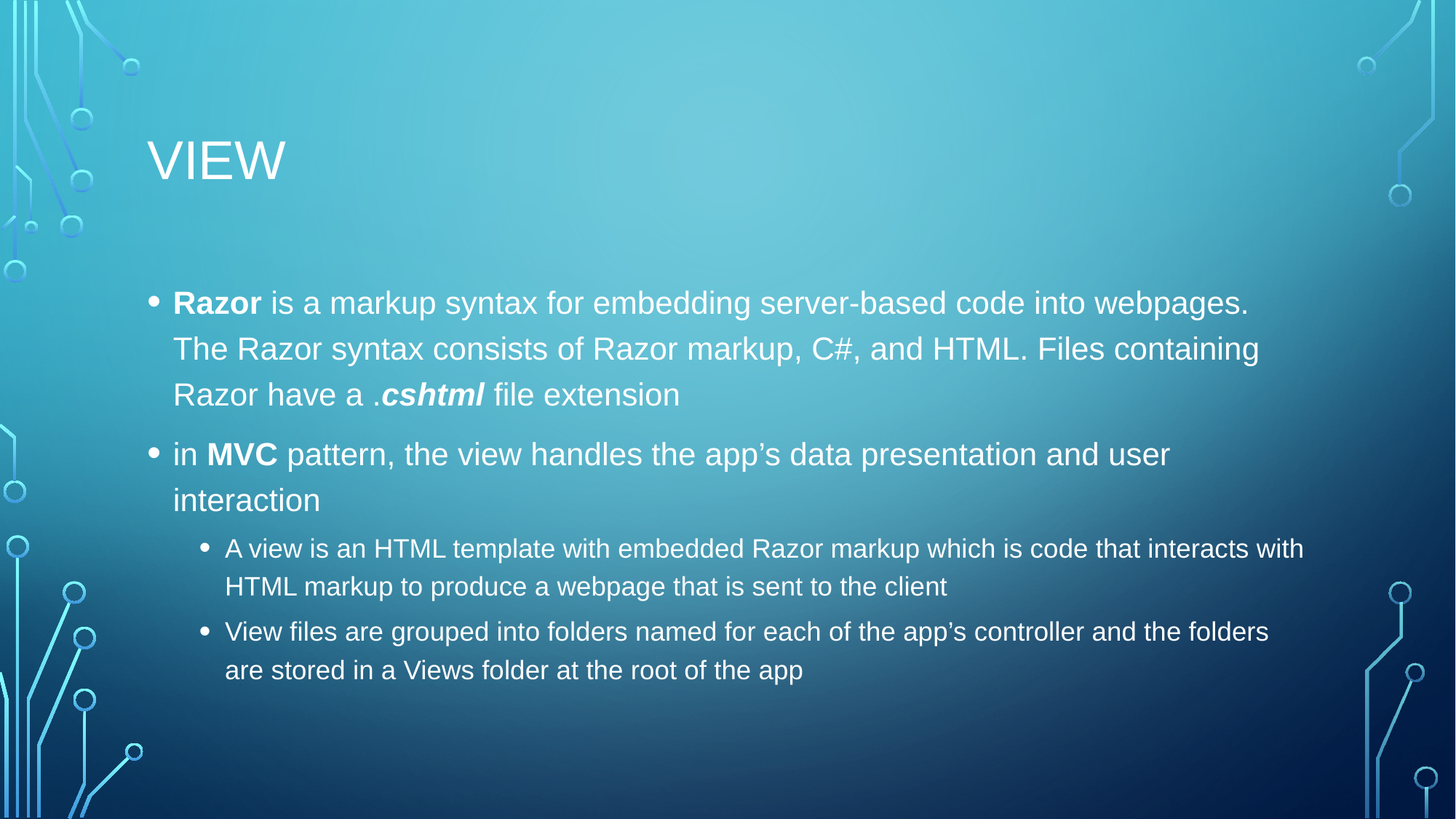

# View
Razor is a markup syntax for embedding server-based code into webpages. The Razor syntax consists of Razor markup, C#, and HTML. Files containing Razor have a .cshtml file extension
in MVC pattern, the view handles the app’s data presentation and user interaction
A view is an HTML template with embedded Razor markup which is code that interacts with HTML markup to produce a webpage that is sent to the client
View files are grouped into folders named for each of the app’s controller and the folders are stored in a Views folder at the root of the app